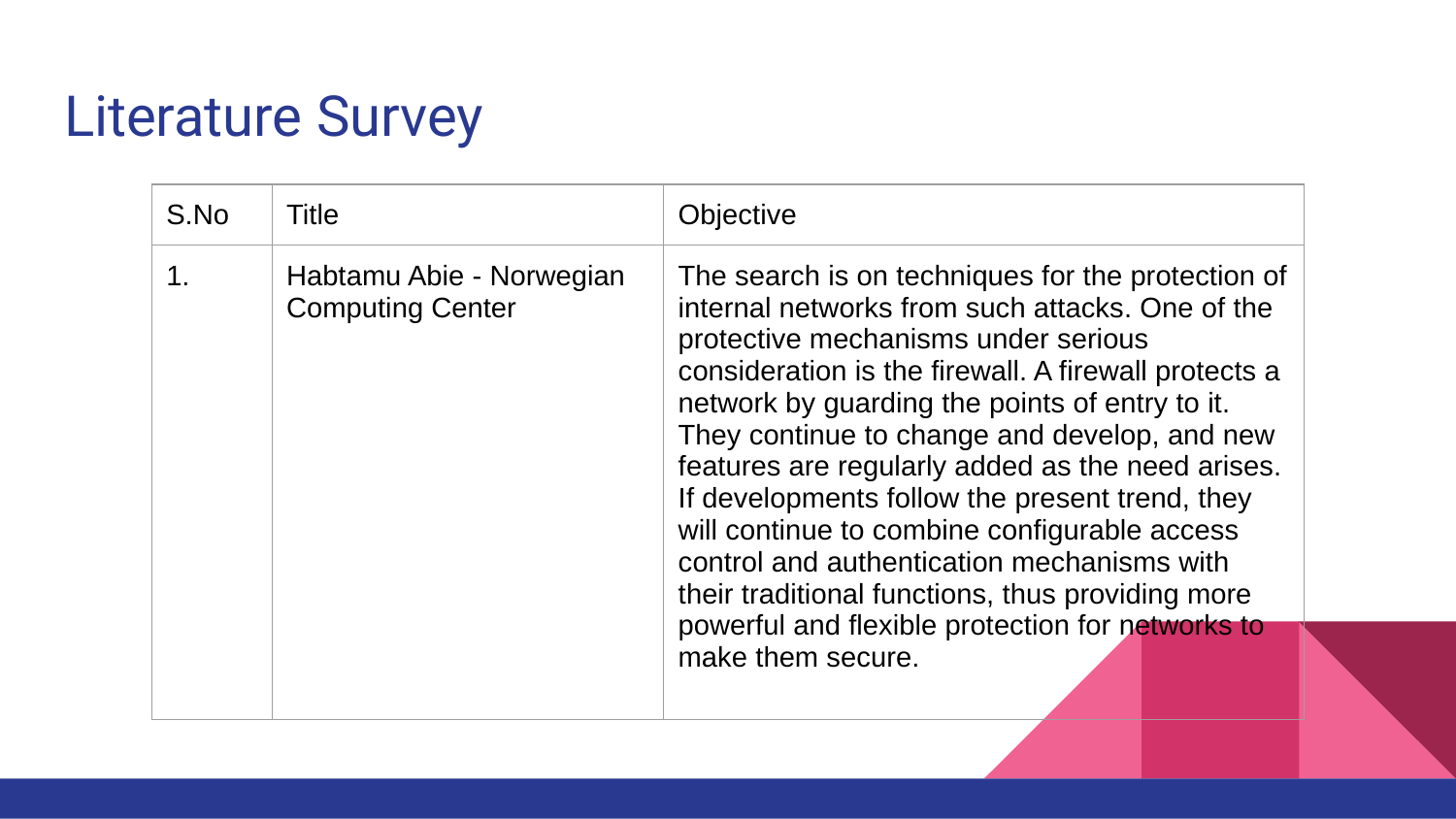

# Literature Survey
| S.No | Title | Objective |
| --- | --- | --- |
| 1. | Habtamu Abie - Norwegian Computing Center | The search is on techniques for the protection of internal networks from such attacks. One of the protective mechanisms under serious consideration is the firewall. A firewall protects a network by guarding the points of entry to it. They continue to change and develop, and new features are regularly added as the need arises. If developments follow the present trend, they will continue to combine configurable access control and authentication mechanisms with their traditional functions, thus providing more powerful and flexible protection for networks to make them secure. |